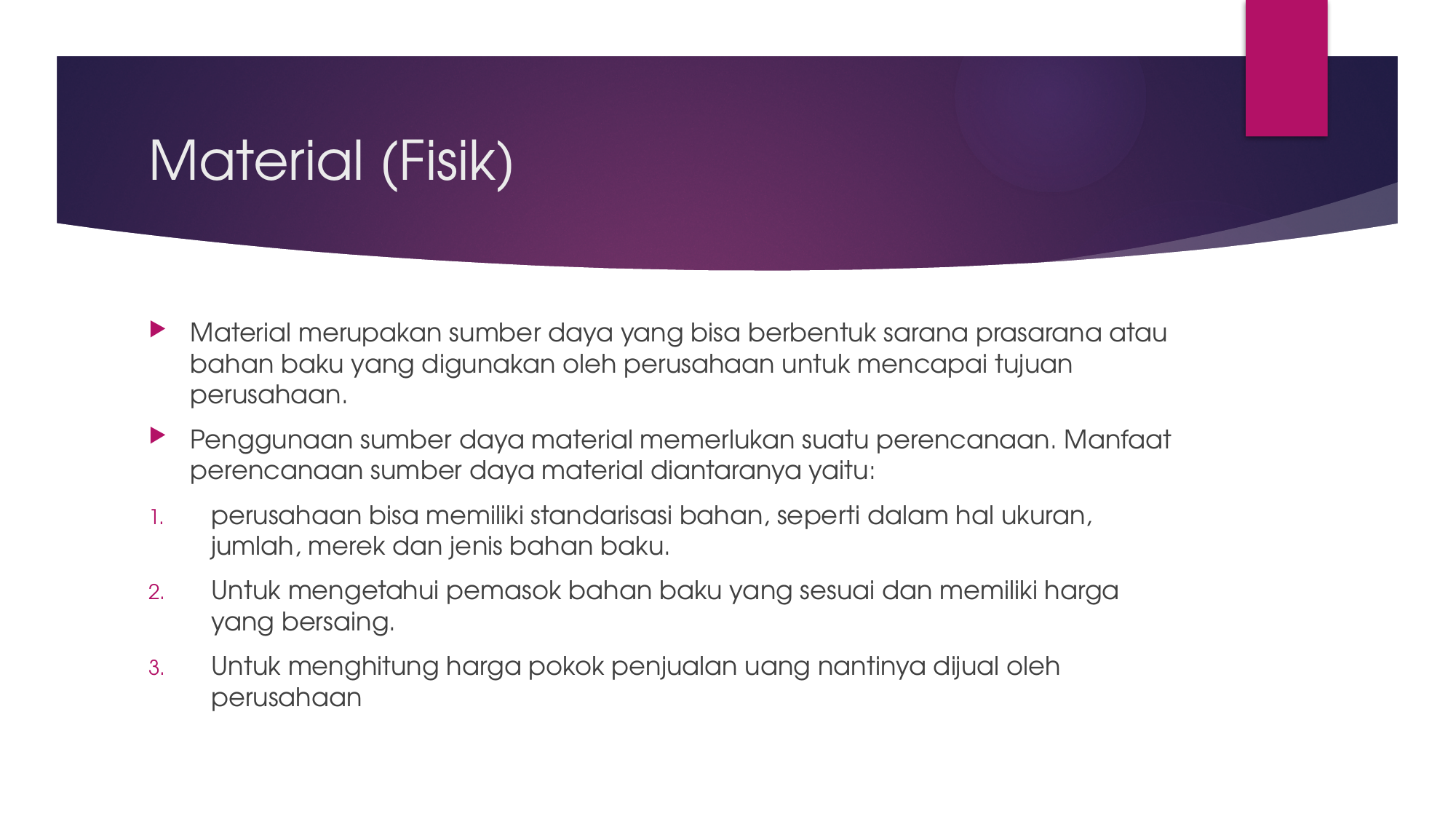

# Material (Fisik)
Material merupakan sumber daya yang bisa berbentuk sarana prasarana atau bahan baku yang digunakan oleh perusahaan untuk mencapai tujuan perusahaan.
Penggunaan sumber daya material memerlukan suatu perencanaan. Manfaat perencanaan sumber daya material diantaranya yaitu:
perusahaan bisa memiliki standarisasi bahan, seperti dalam hal ukuran, jumlah, merek dan jenis bahan baku.
Untuk mengetahui pemasok bahan baku yang sesuai dan memiliki harga yang bersaing.
Untuk menghitung harga pokok penjualan uang nantinya dijual oleh perusahaan